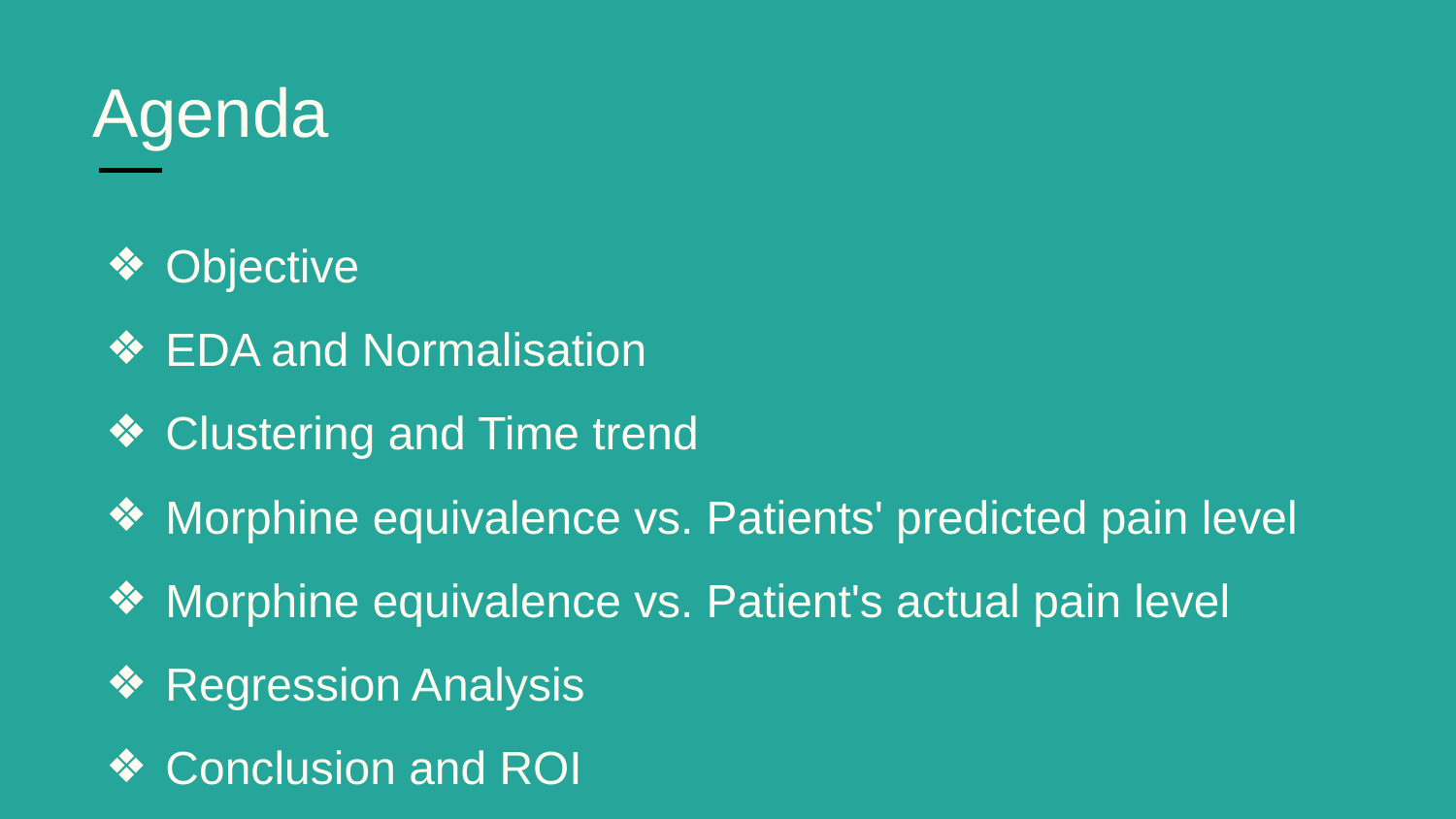

# Agenda

Objective
EDA and Normalisation
Clustering and Time trend
Morphine equivalence vs. Patients' predicted pain level
Morphine equivalence vs. Patient's actual pain level
Regression Analysis
Conclusion and ROI